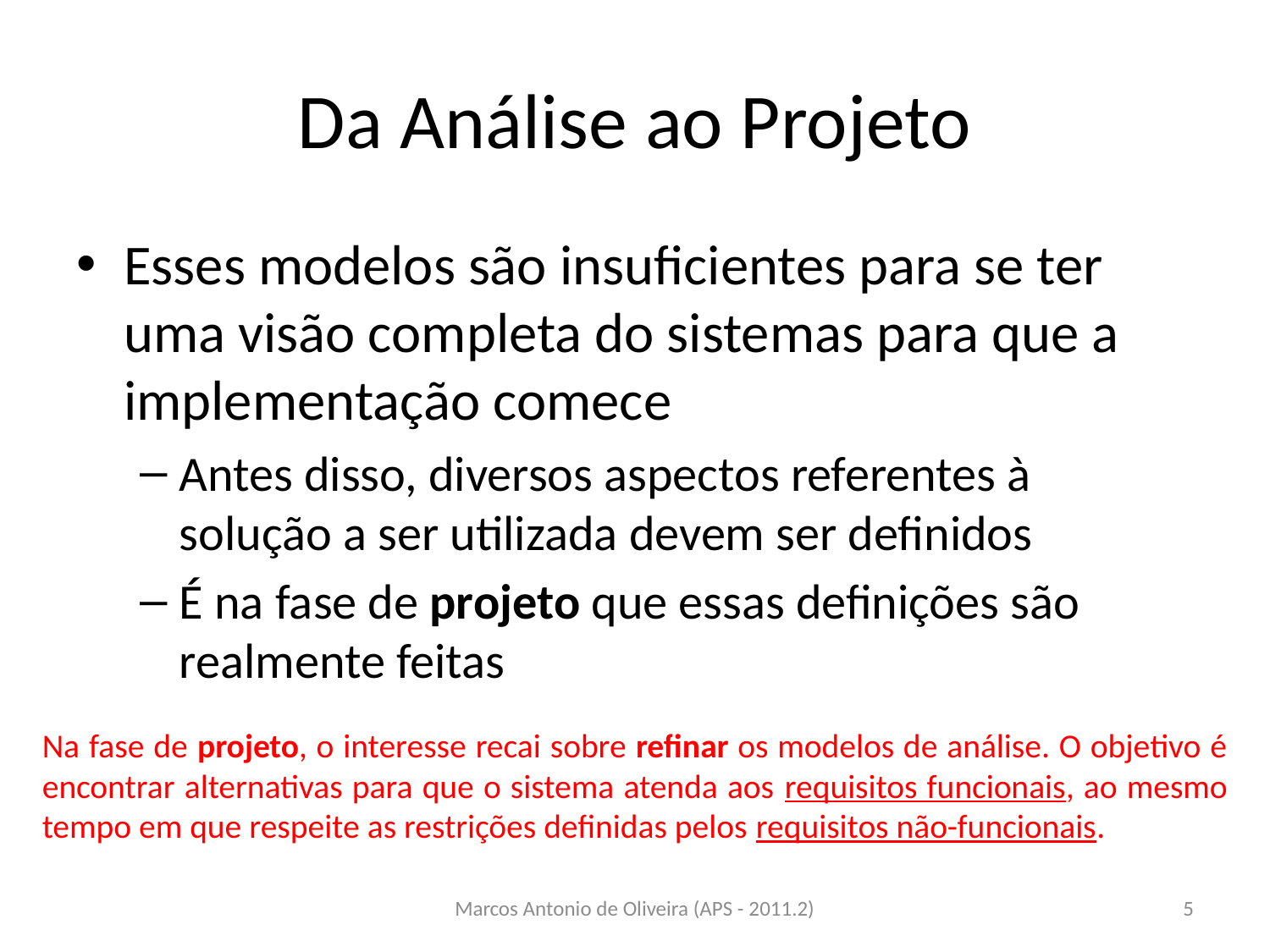

# Da Análise ao Projeto
Esses modelos são insuficientes para se ter uma visão completa do sistemas para que a implementação comece
Antes disso, diversos aspectos referentes à solução a ser utilizada devem ser definidos
É na fase de projeto que essas definições são realmente feitas
Na fase de projeto, o interesse recai sobre refinar os modelos de análise. O objetivo é encontrar alternativas para que o sistema atenda aos requisitos funcionais, ao mesmo tempo em que respeite as restrições definidas pelos requisitos não-funcionais.
Marcos Antonio de Oliveira (APS - 2011.2)
5